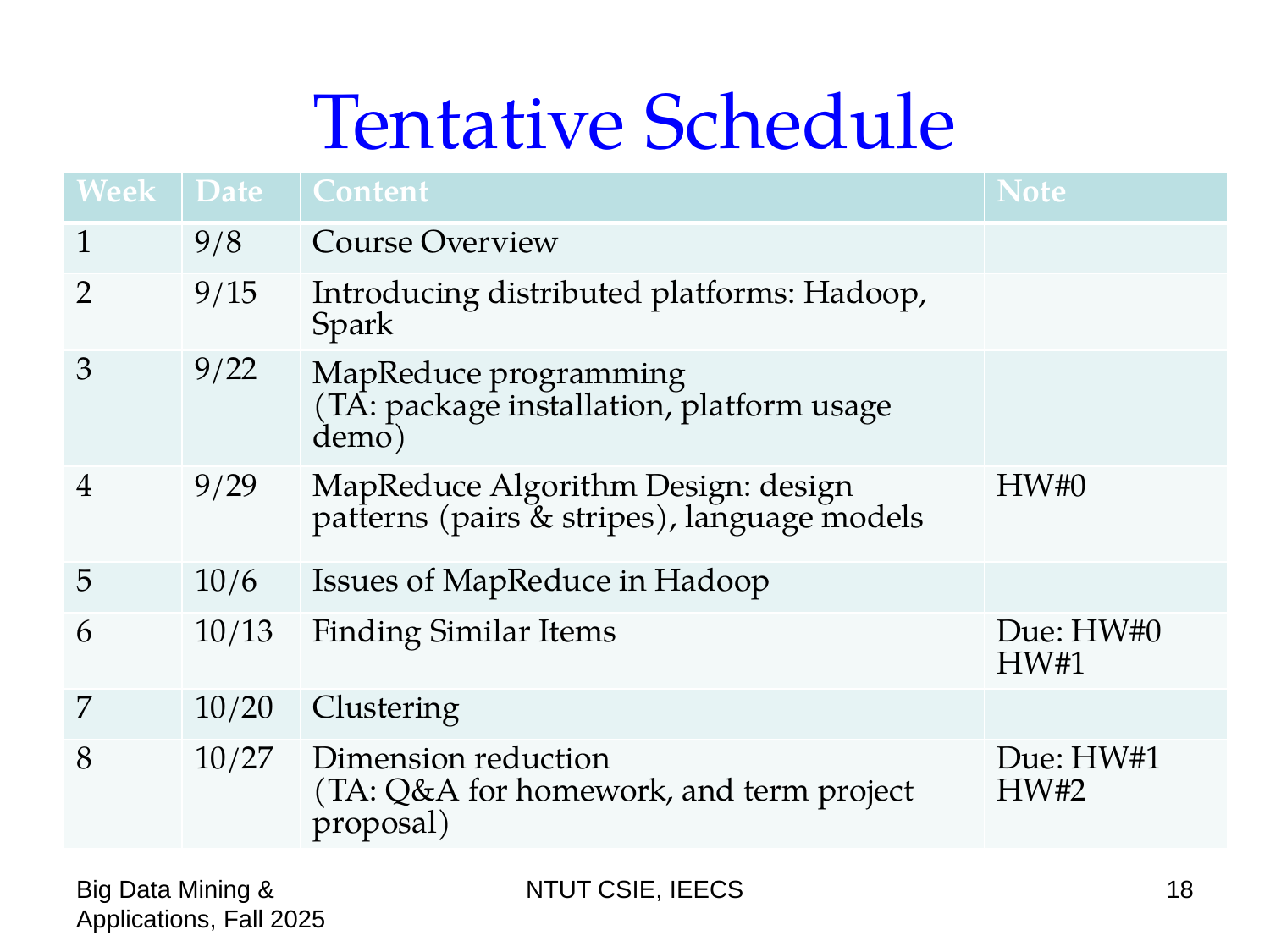

# Tentative Schedule
| Week | Date | Content | Note |
| --- | --- | --- | --- |
| 1 | 9/8 | Course Overview |  |
| 2 | 9/15 | Introducing distributed platforms: Hadoop, Spark |  |
| 3 | 9/22 | MapReduce programming (TA: package installation, platform usage demo) |  |
| 4 | 9/29 | MapReduce Algorithm Design: design patterns (pairs & stripes), language models | HW#0 |
| 5 | 10/6 | Issues of MapReduce in Hadoop |  |
| 6 | 10/13 | Finding Similar Items | Due: HW#0 HW#1 |
| 7 | 10/20 | Clustering |  |
| 8 | 10/27 | Dimension reduction (TA: Q&A for homework, and term project proposal) | Due: HW#1 HW#2 |
Big Data Mining & Applications, Fall 2025
NTUT CSIE, IEECS
18